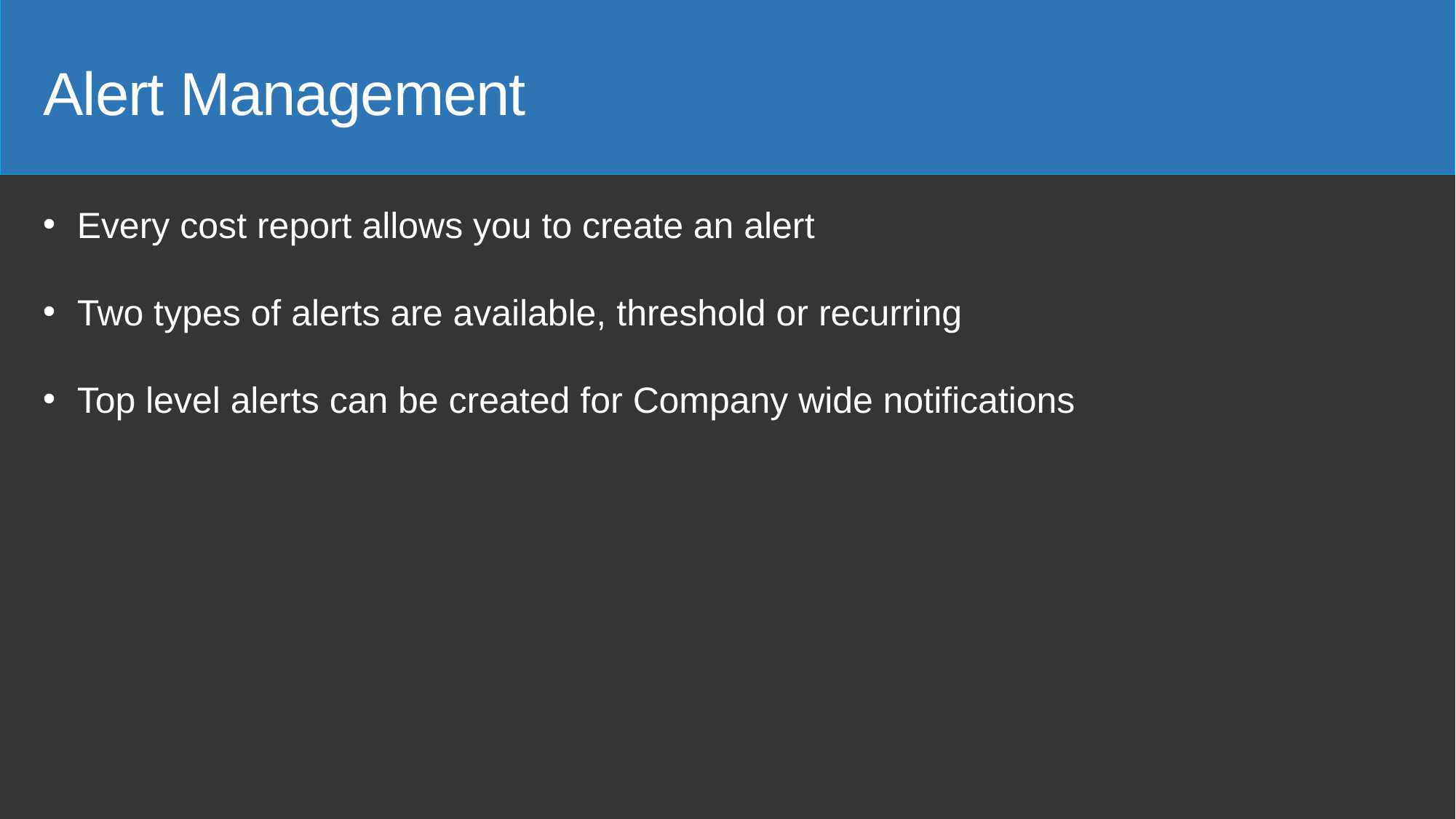

# Alert Management
Every cost report allows you to create an alert

Two types of alerts are available, threshold or recurring

Top level alerts can be created for Company wide notifications